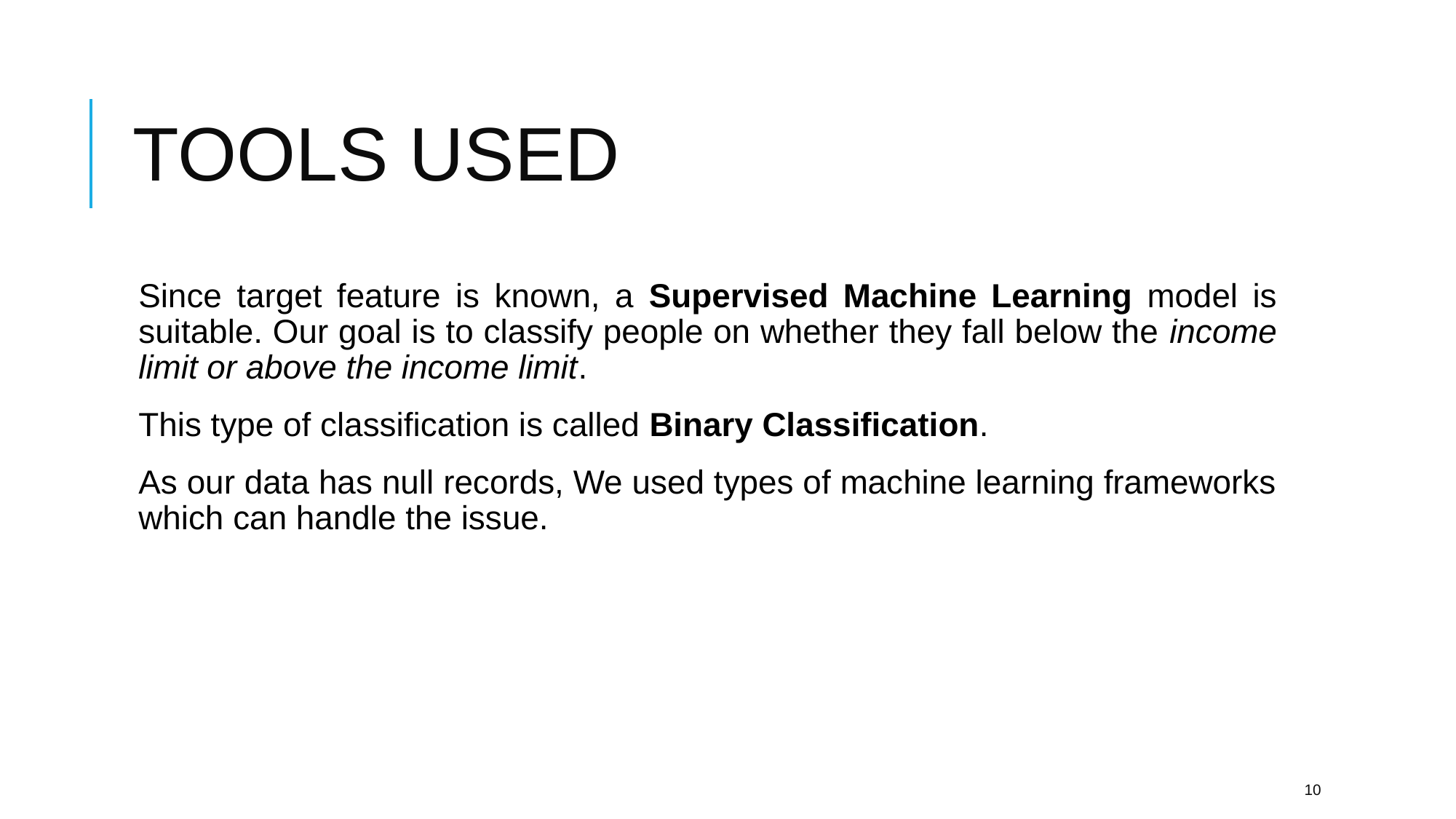

# TOOLS USED
Since target feature is known, a Supervised Machine Learning model is suitable. Our goal is to classify people on whether they fall below the income limit or above the income limit.
This type of classification is called Binary Classification.
As our data has null records, We used types of machine learning frameworks which can handle the issue.
10